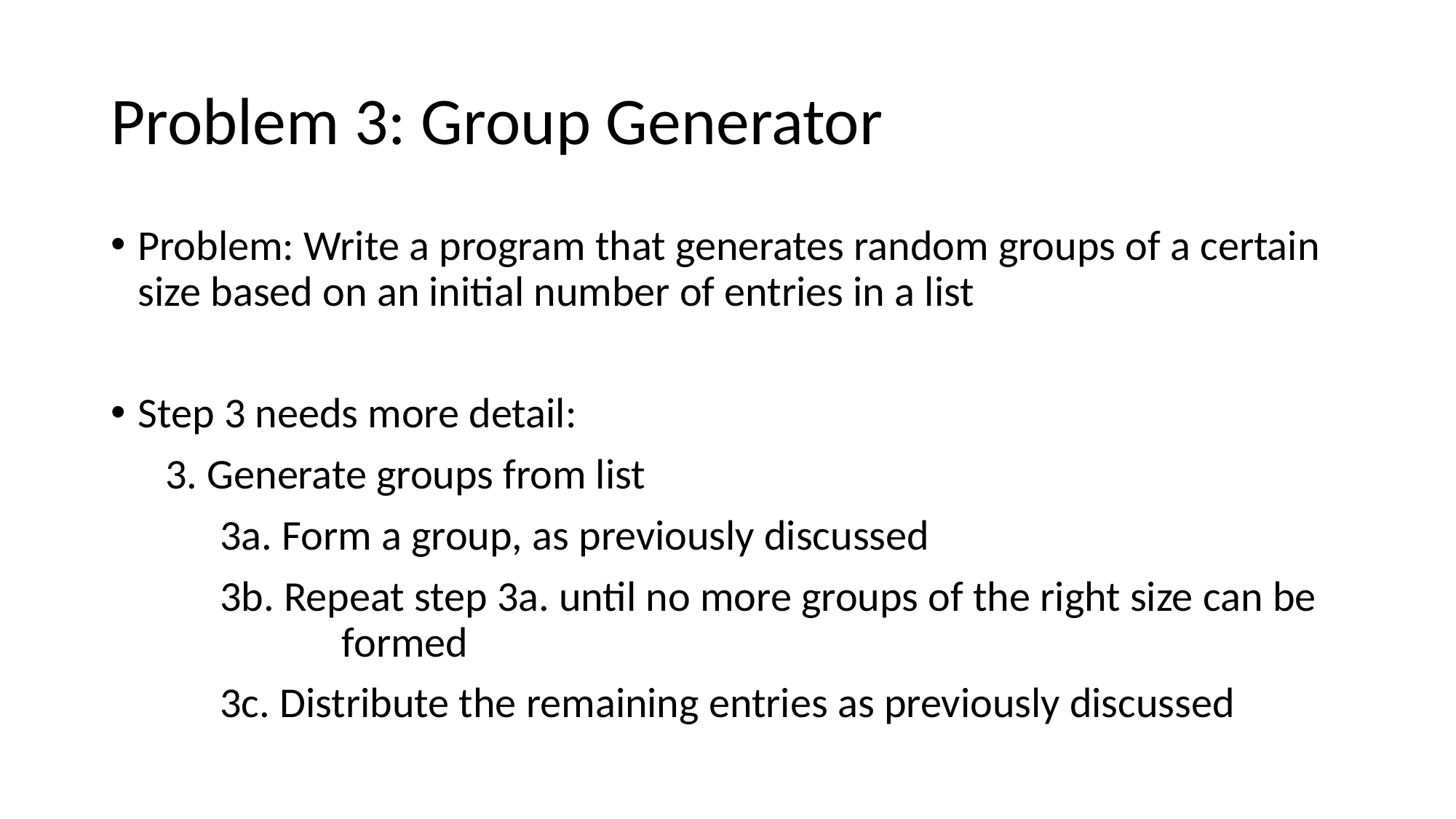

# Problem 3: Group Generator
Problem: Write a program that generates random groups of a certain size based on an initial number of entries in a list

Step 3 needs more detail:
3. Generate groups from list
3a. Form a group, as previously discussed
3b. Repeat step 3a. until no more groups of the right size can be 	       formed
3c. Distribute the remaining entries as previously discussed